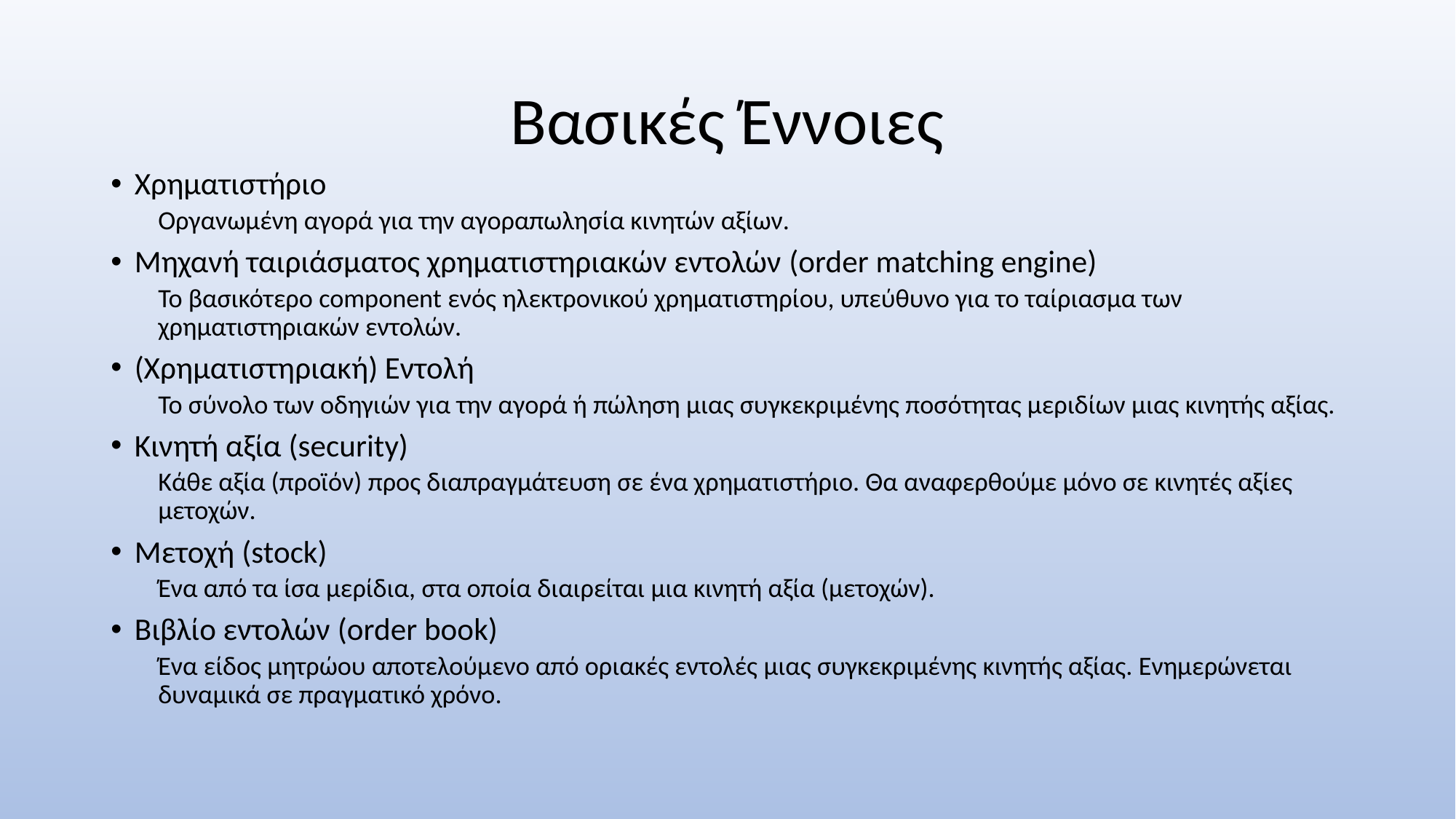

# Βασικές Έννοιες
Χρηματιστήριο
Οργανωμένη αγορά για την αγοραπωλησία κινητών αξίων.
Μηχανή ταιριάσματος χρηματιστηριακών εντολών (order matching engine)
Το βασικότερο component ενός ηλεκτρονικού χρηματιστηρίου, υπεύθυνο για το ταίριασμα των χρηματιστηριακών εντολών.
(Χρηματιστηριακή) Εντολή
Το σύνολο των οδηγιών για την αγορά ή πώληση μιας συγκεκριμένης ποσότητας μεριδίων μιας κινητής αξίας.
Κινητή αξία (security)
Κάθε αξία (προϊόν) προς διαπραγμάτευση σε ένα χρηματιστήριο. Θα αναφερθούμε μόνο σε κινητές αξίες μετοχών.
Μετοχή (stock)
Ένα από τα ίσα μερίδια, στα οποία διαιρείται μια κινητή αξία (μετοχών).
Βιβλίο εντολών (order book)
Ένα είδος μητρώου αποτελούμενο από οριακές εντολές μιας συγκεκριμένης κινητής αξίας. Ενημερώνεται δυναμικά σε πραγματικό χρόνο.